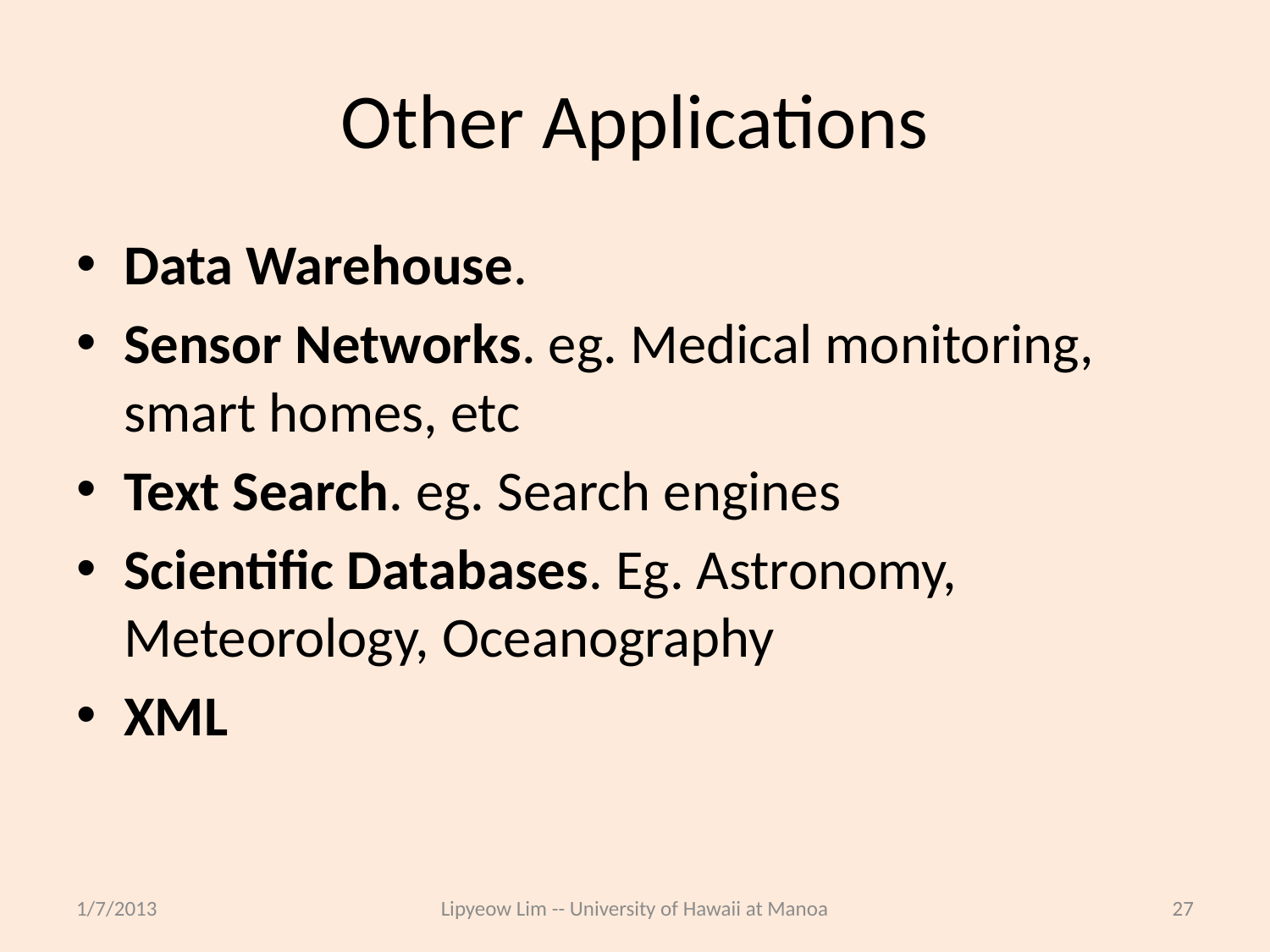

# Other Applications
Data Warehouse.
Sensor Networks. eg. Medical monitoring, smart homes, etc
Text Search. eg. Search engines
Scientific Databases. Eg. Astronomy, Meteorology, Oceanography
XML
1/7/2013
Lipyeow Lim -- University of Hawaii at Manoa
27